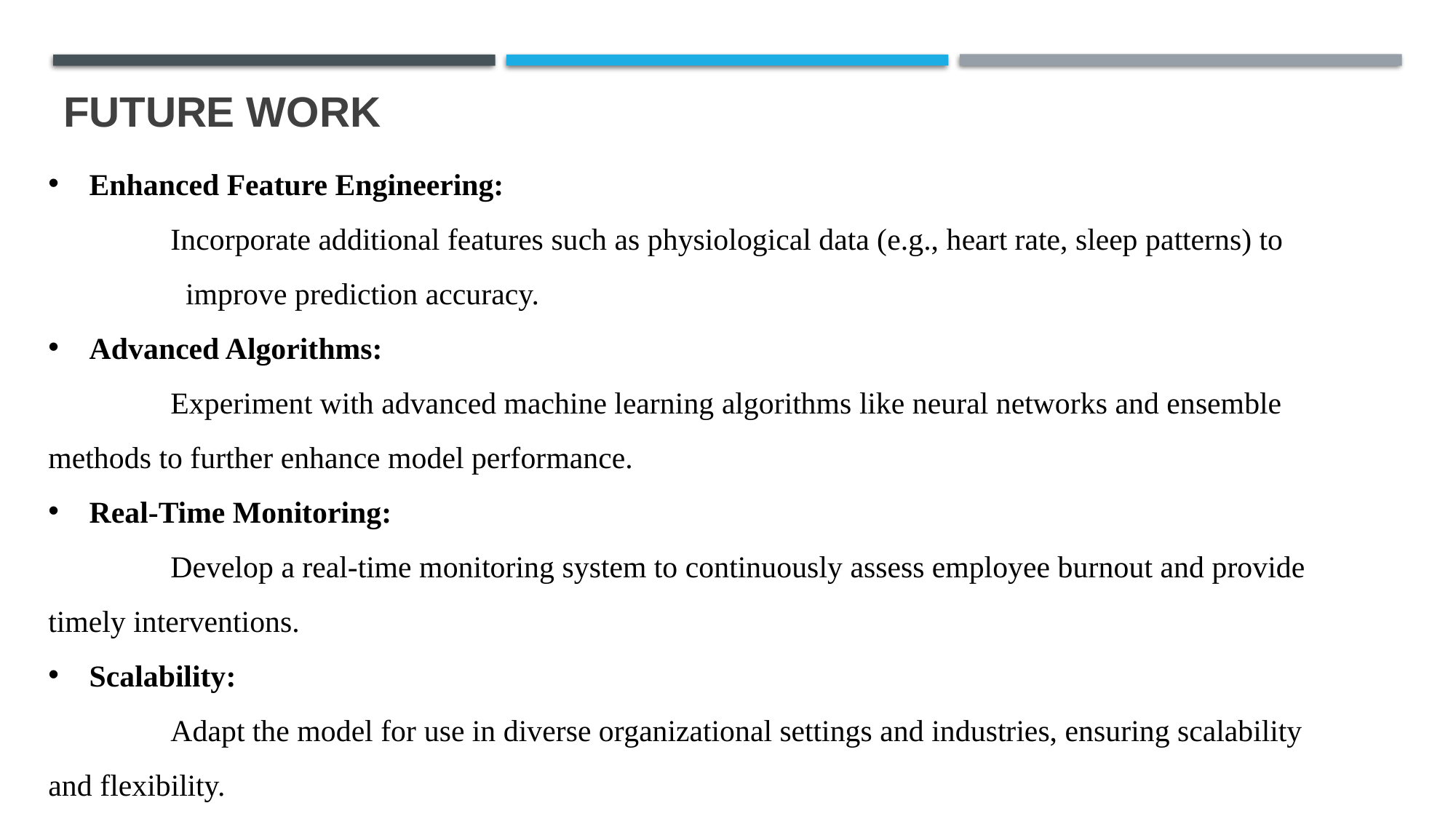

# Future work
Enhanced Feature Engineering:
                Incorporate additional features such as physiological data (e.g., heart rate, sleep patterns) to                         improve prediction accuracy.
Advanced Algorithms:
                Experiment with advanced machine learning algorithms like neural networks and ensemble methods to further enhance model performance.
Real-Time Monitoring:
                Develop a real-time monitoring system to continuously assess employee burnout and provide timely interventions.
Scalability:
                Adapt the model for use in diverse organizational settings and industries, ensuring scalability and flexibility.